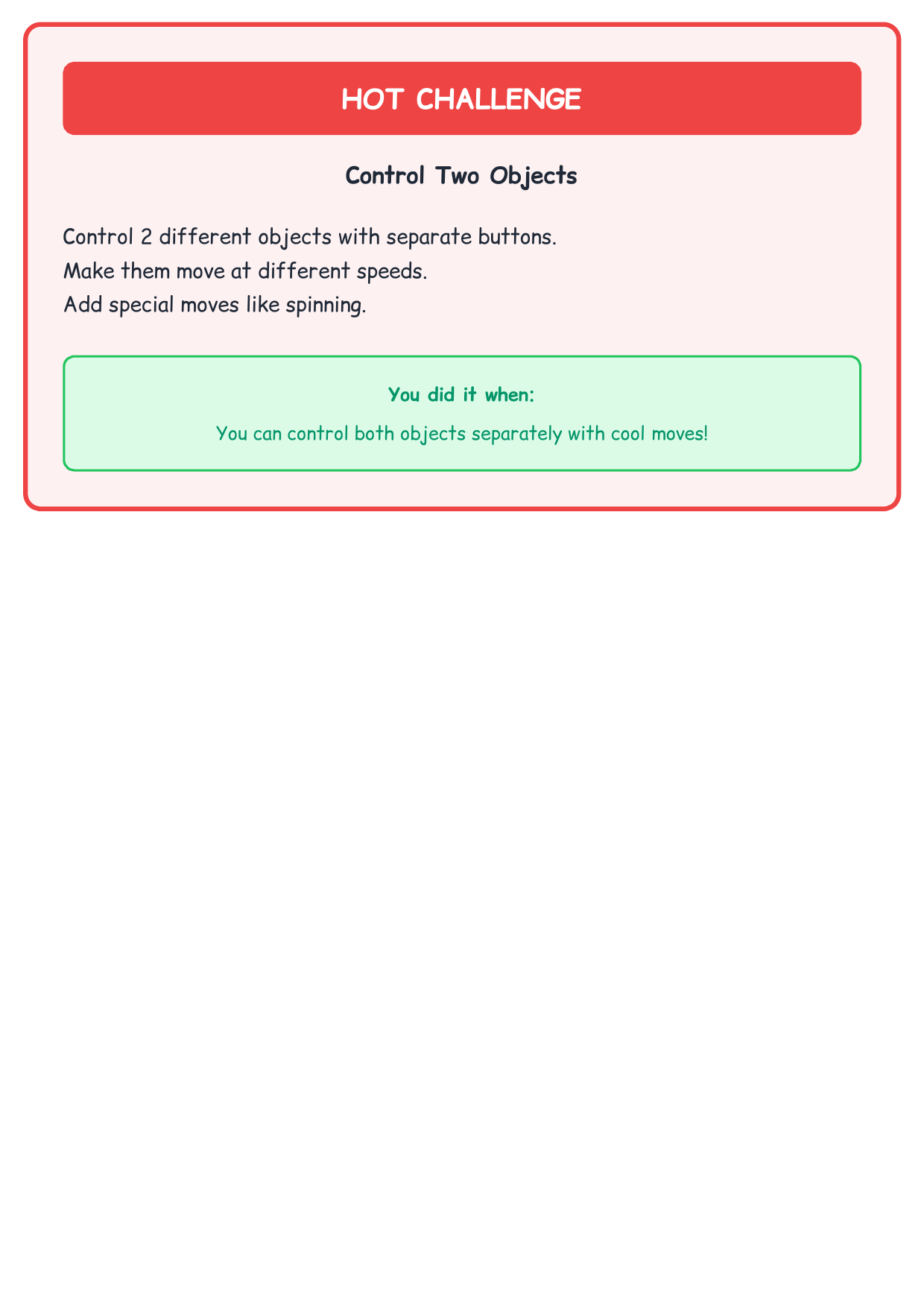

HOT CHALLENGE
Control Two Objects
Control 2 different objects with separate buttons. Make them move at different speeds.
Add special moves like spinning.
You did it when:
You can control both objects separately with cool moves!